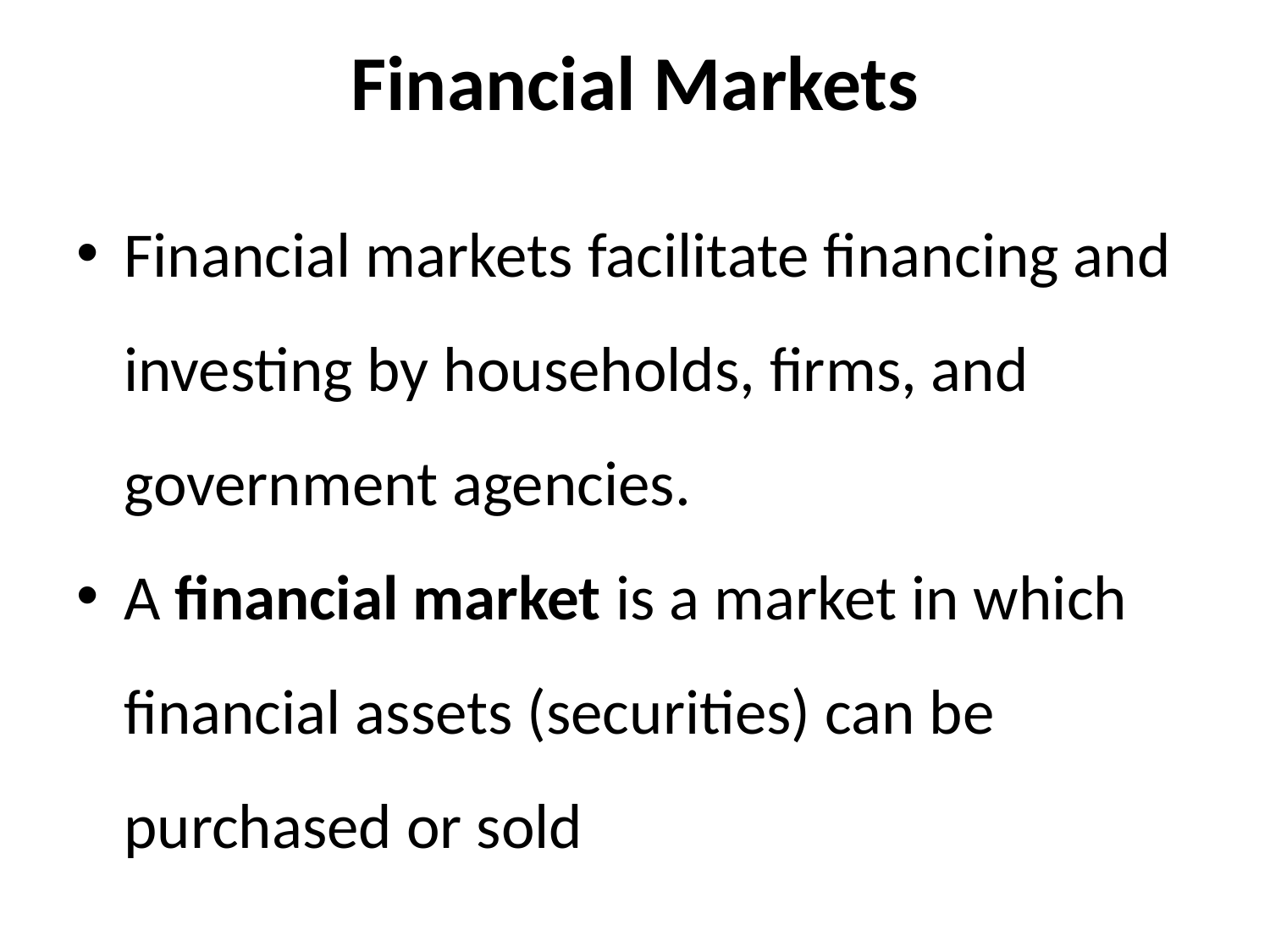

# Financial Markets
Financial markets facilitate financing and investing by households, firms, and government agencies.
A financial market is a market in which financial assets (securities) can be purchased or sold